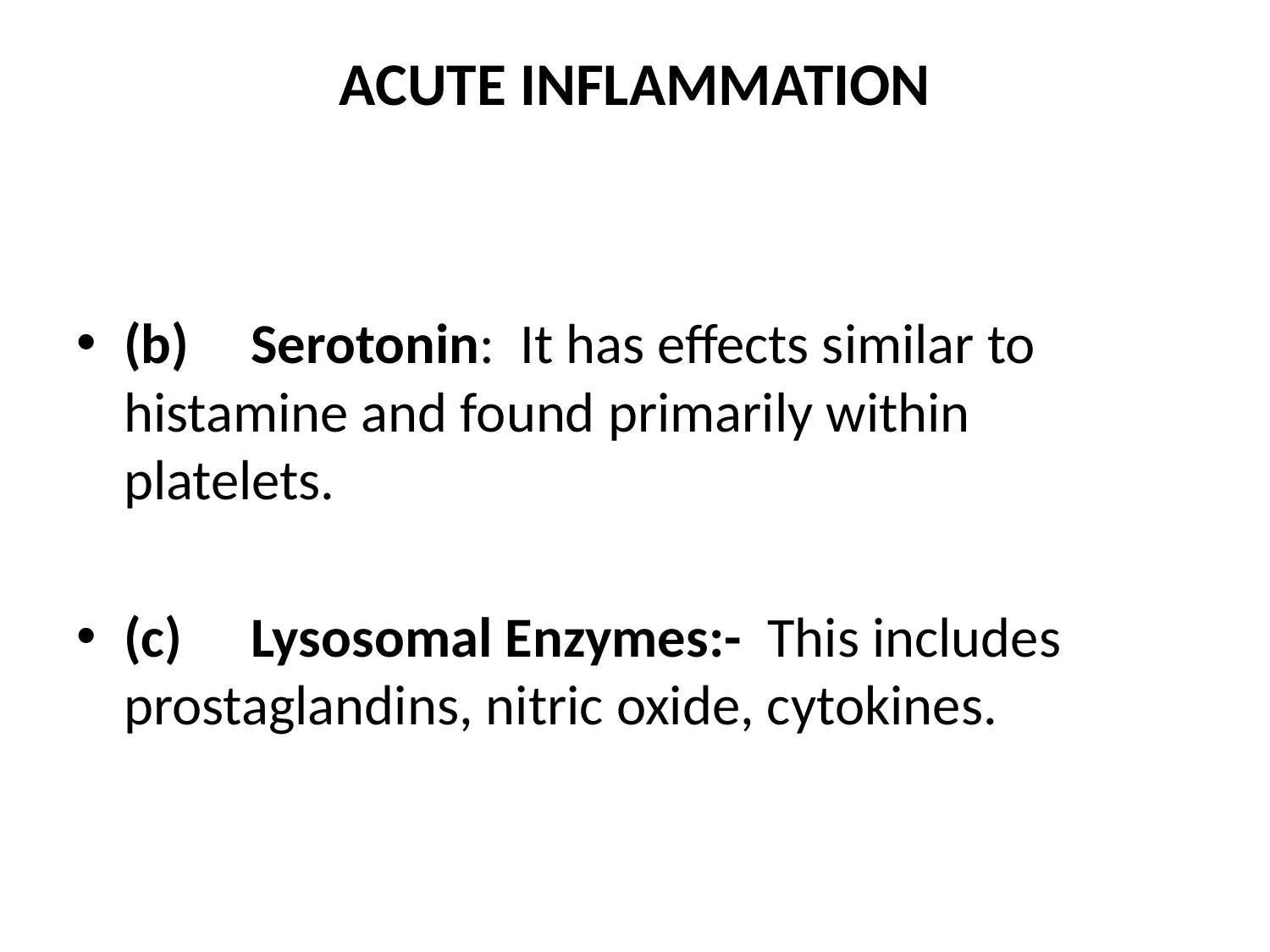

# ACUTE INFLAMMATION

(b)	Serotonin:  It has effects similar to histamine and found primarily within platelets.

(c)	Lysosomal Enzymes:-  This includes prostaglandins, nitric oxide, cytokines.